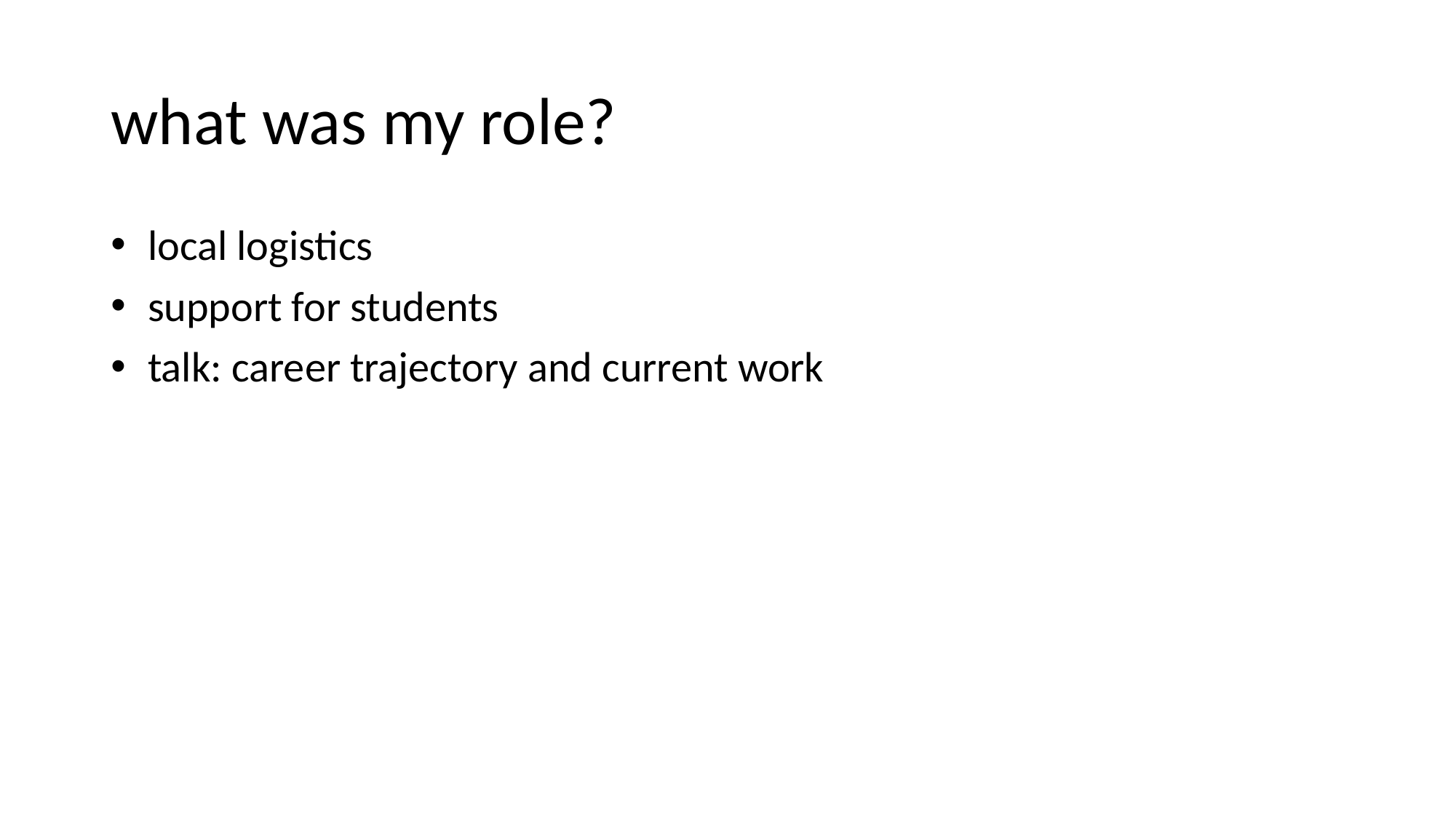

# what was my role?
 local logistics
 support for students
 talk: career trajectory and current work